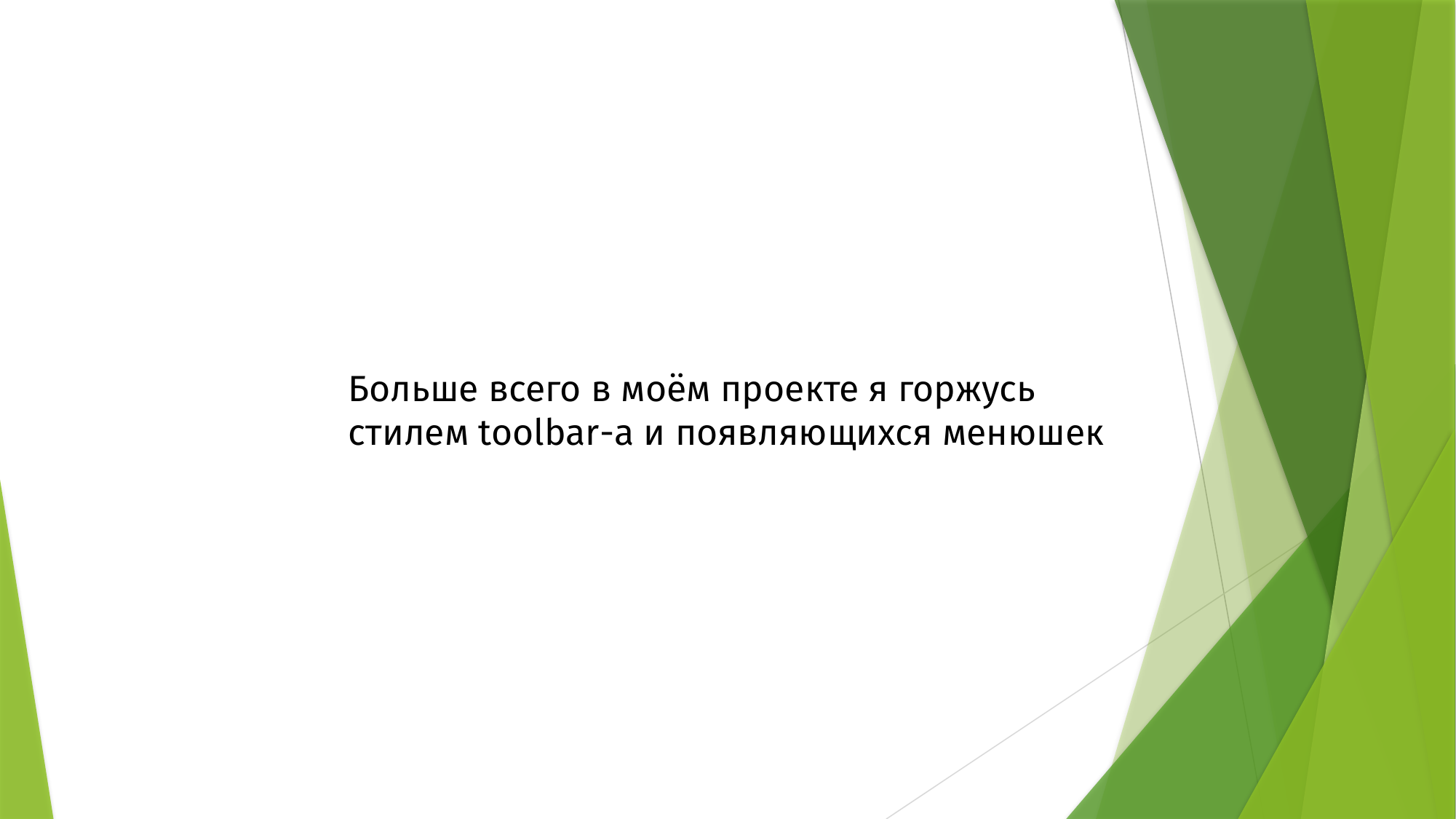

Больше всего в моём проекте я горжусь стилем toolbar-а и появляющихся менюшек